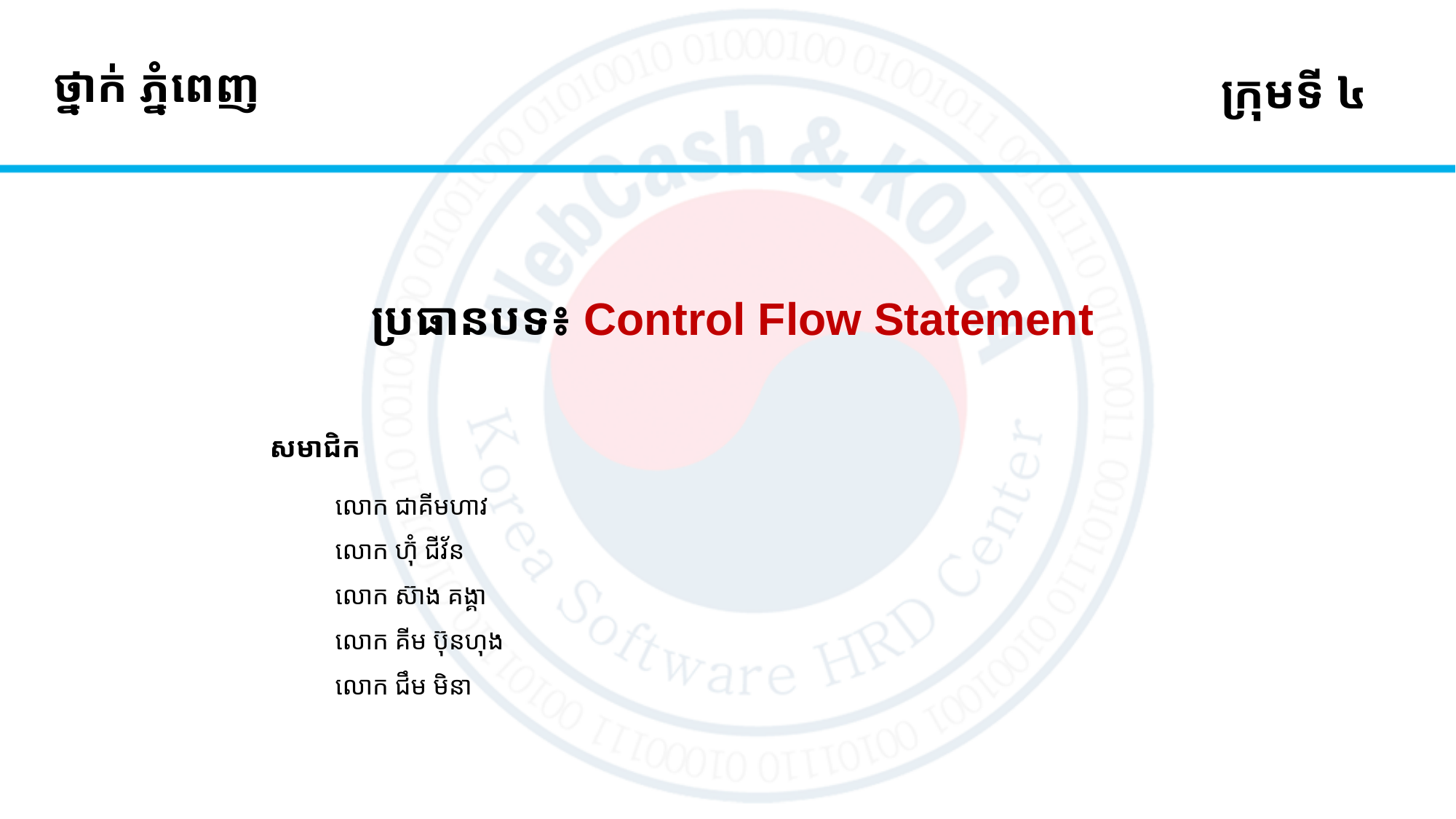

# ថ្នាក់ ភ្នំពេញ
ក្រុមទី ៤
ប្រធានបទ៖ Control Flow Statement

សមាជិក
លោក ជាគីមហាវ
លោក​ ហ៊ុំ ជីវ័ន
លោក ស៊ាង គង្គា
លោក គីម ប៊ុនហុង
លោក​ ជឹម មិនា